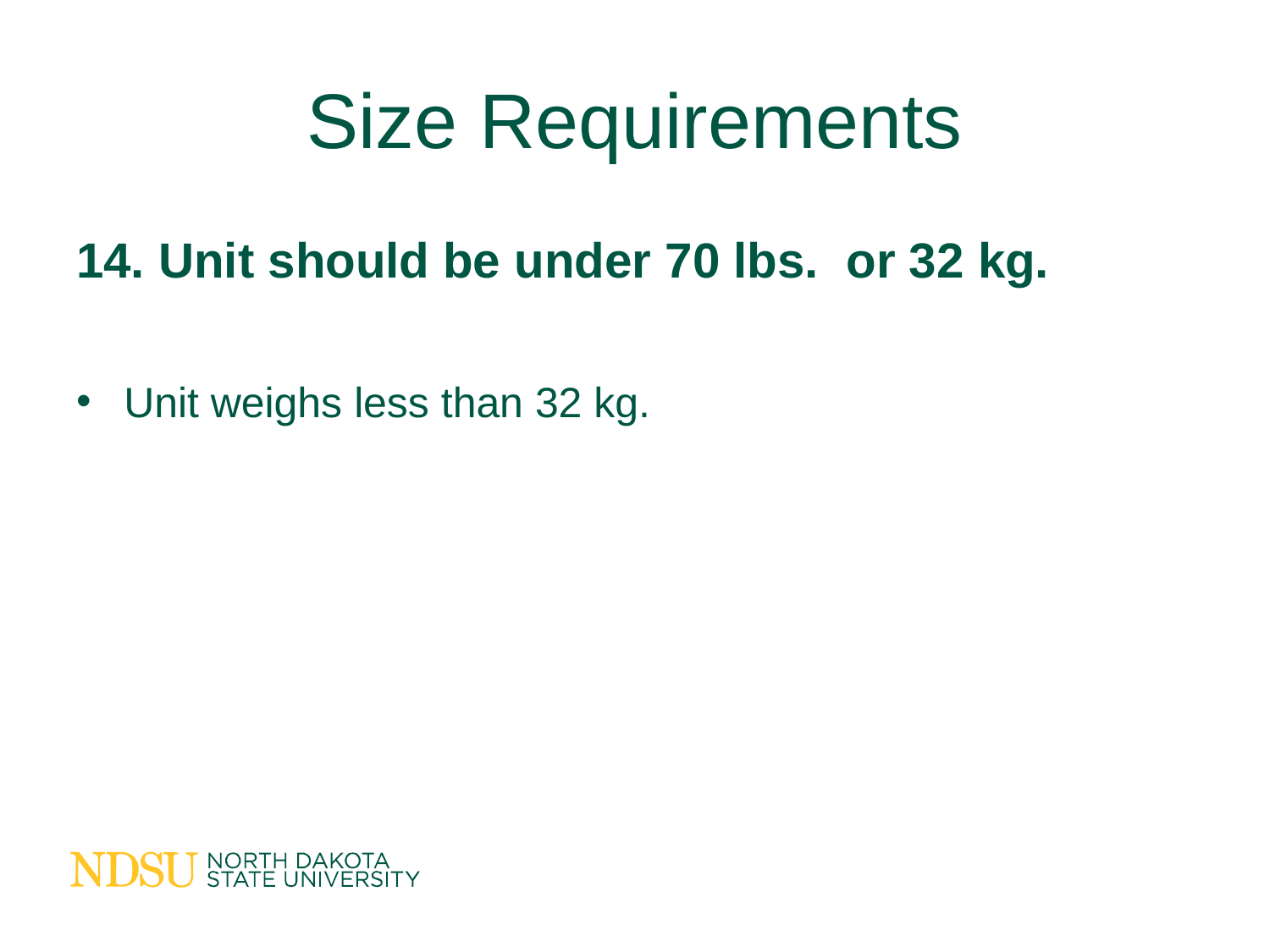

# Size Requirements
14. Unit should be under 70 lbs.  or 32 kg.

Unit weighs less than 32 kg.